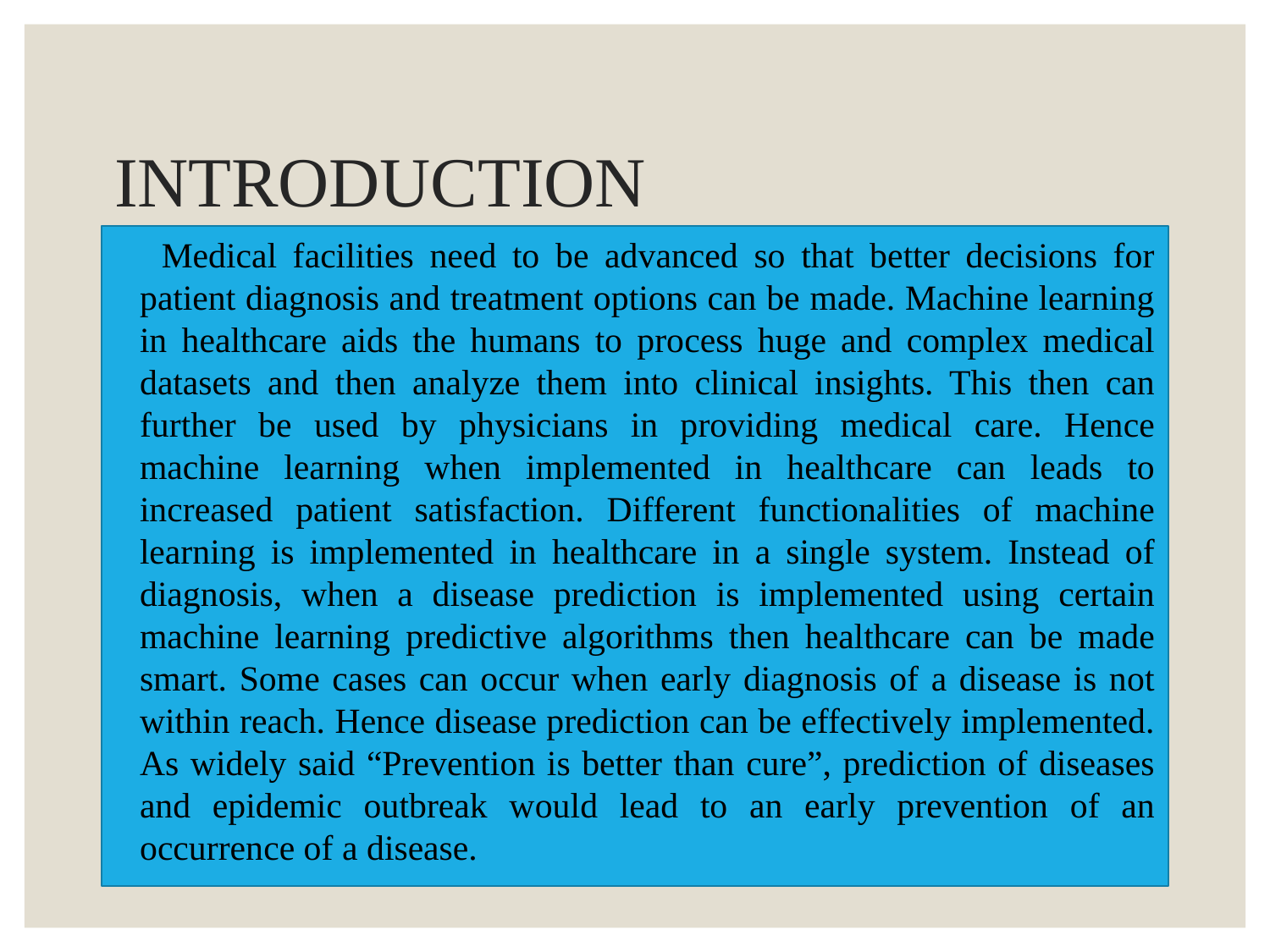

# INTRODUCTION
   Medical facilities need to be advanced so that better decisions for patient diagnosis and treatment options can be made. Machine learning in healthcare aids the humans to process huge and complex medical datasets and then analyze them into clinical insights. This then can further be used by physicians in providing medical care. Hence machine learning when implemented in healthcare can leads to increased patient satisfaction. Different functionalities of machine learning is implemented in healthcare in a single system. Instead of diagnosis, when a disease prediction is implemented using certain machine learning predictive algorithms then healthcare can be made smart. Some cases can occur when early diagnosis of a disease is not within reach. Hence disease prediction can be effectively implemented. As widely said “Prevention is better than cure”, prediction of diseases and epidemic outbreak would lead to an early prevention of an occurrence of a disease.